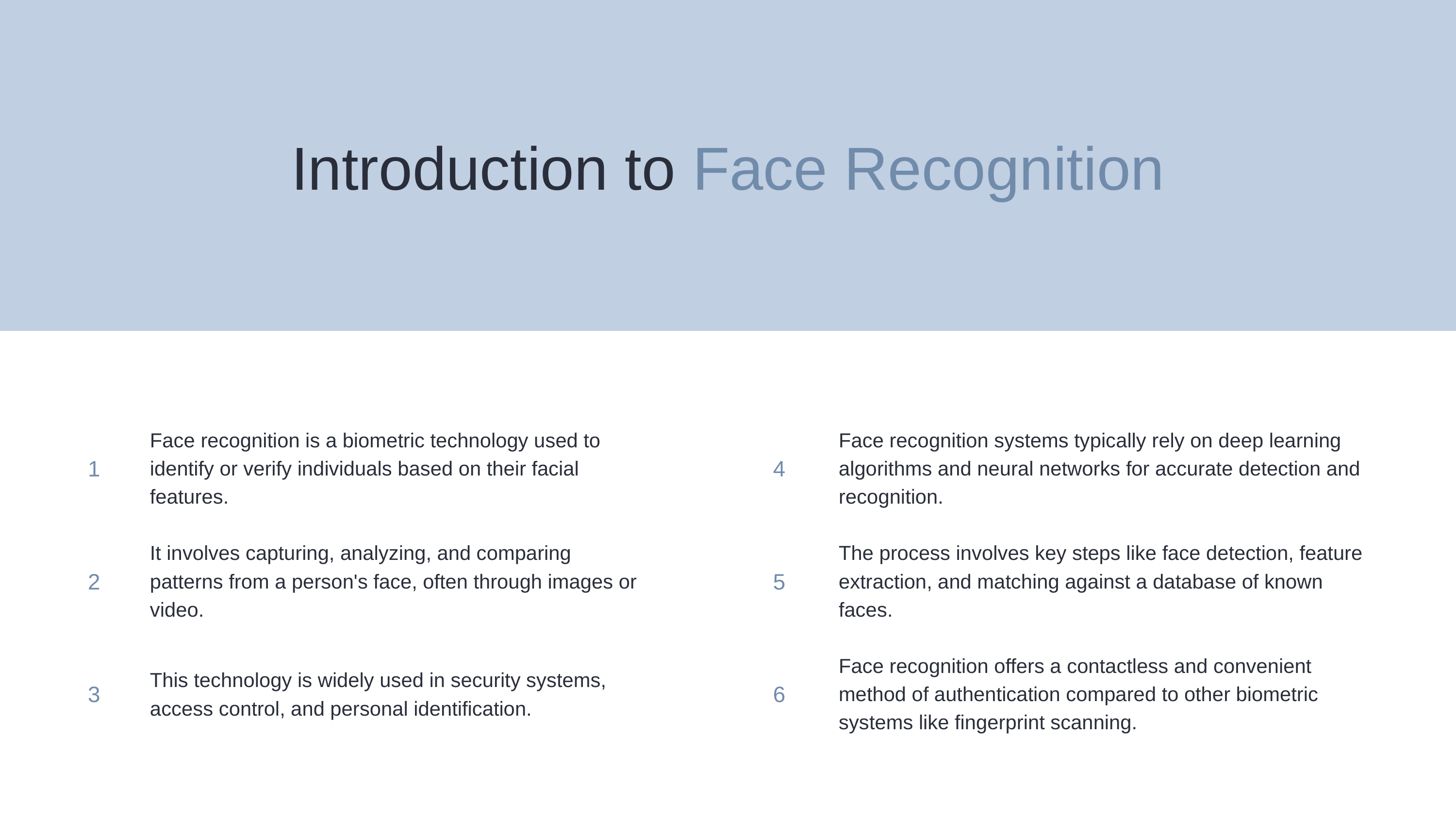

Introduction to Face Recognition
| 1 | Face recognition is a biometric technology used to identify or verify individuals based on their facial features. |
| --- | --- |
| 2 | It involves capturing, analyzing, and comparing patterns from a person's face, often through images or video. |
| 3 | This technology is widely used in security systems, access control, and personal identification. |
| 4 | Face recognition systems typically rely on deep learning algorithms and neural networks for accurate detection and recognition. |
| --- | --- |
| 5 | The process involves key steps like face detection, feature extraction, and matching against a database of known faces. |
| 6 | Face recognition offers a contactless and convenient method of authentication compared to other biometric systems like fingerprint scanning. |